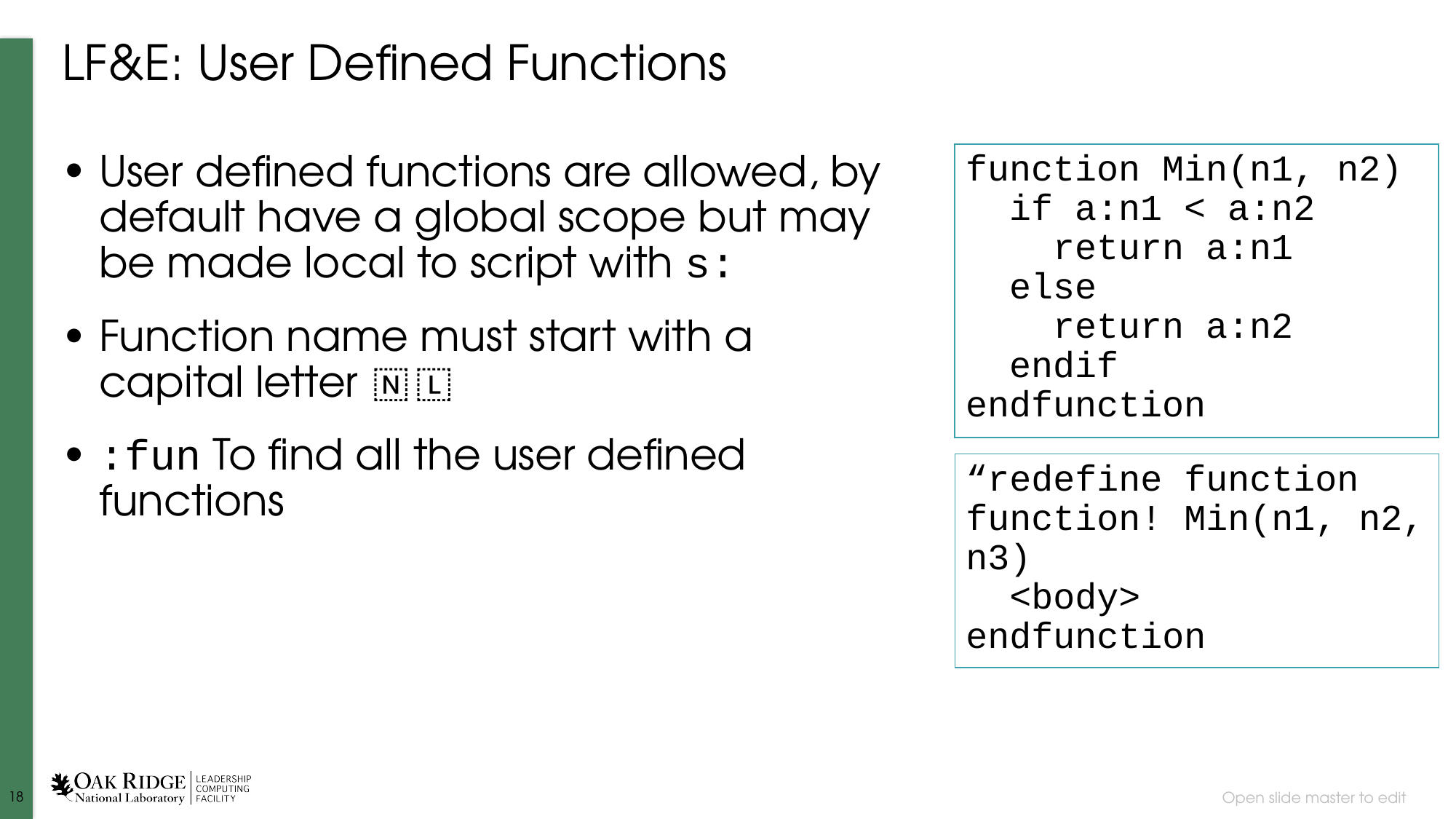

# LF&E: User Defined Functions
User defined functions are allowed, by default have a global scope but may be made local to script with s:
Function name must start with a capital letter 🇳🇱
:fun To find all the user defined functions
function Min(n1, n2)
  if a:n1 < a:n2
    return a:n1
  else
    return a:n2
  endif
endfunction

“redefine function
function! Min(n1, n2, n3)
  <body>
endfunction